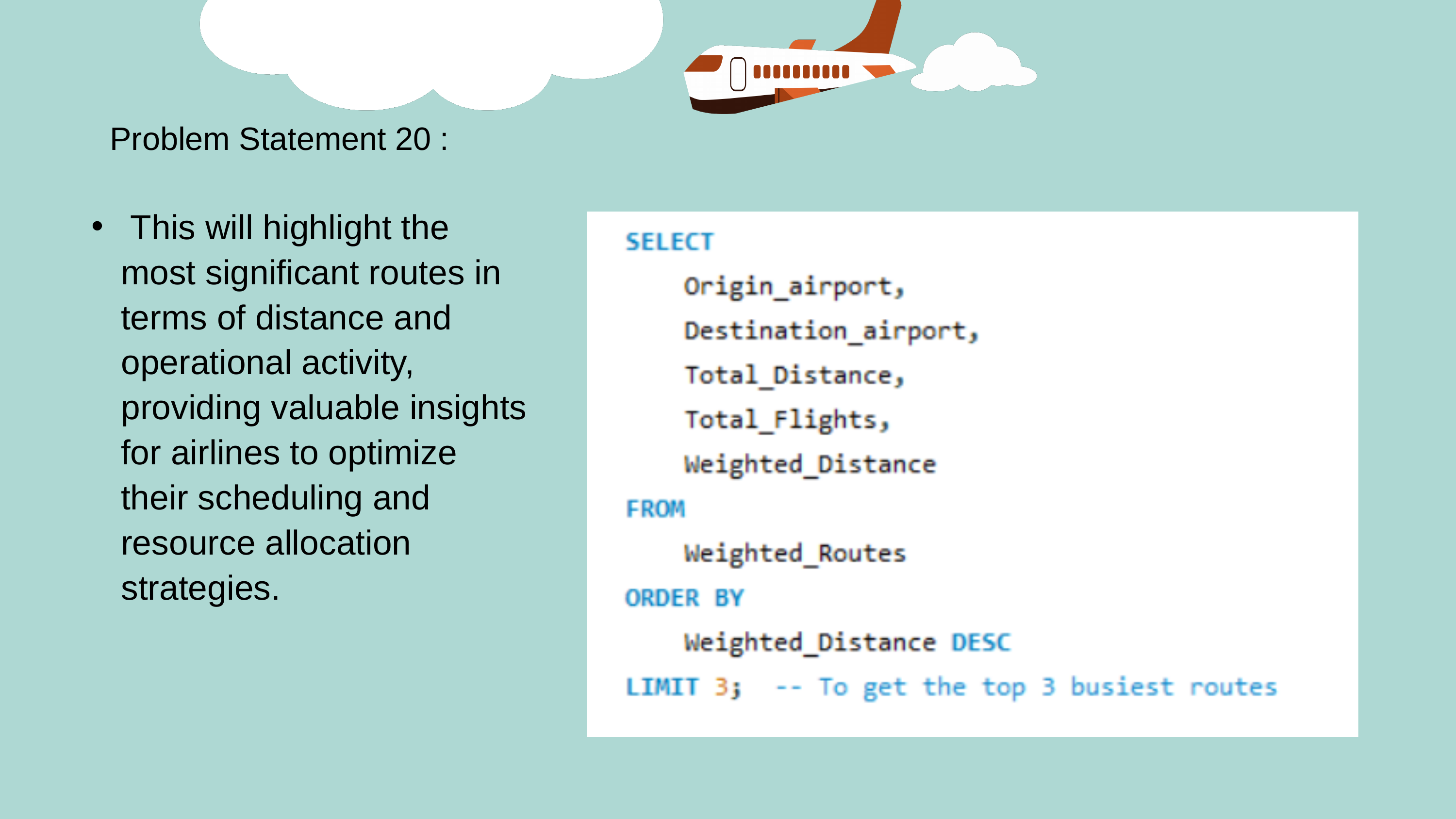

Problem Statement 20 :
 This will highlight the most significant routes in terms of distance and operational activity, providing valuable insights for airlines to optimize their scheduling and resource allocation strategies.